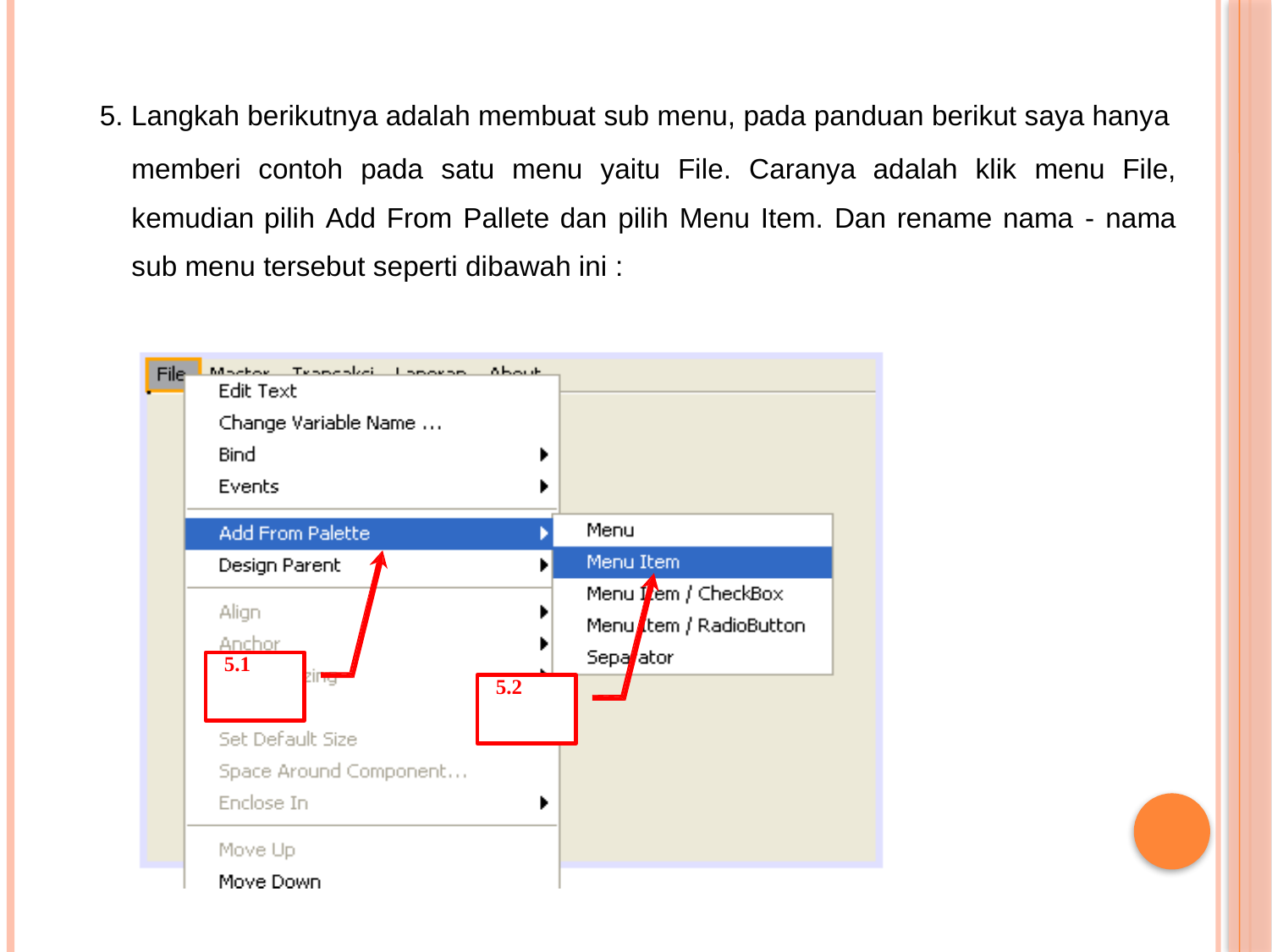

5. Langkah berikutnya adalah membuat sub menu, pada panduan berikut saya hanya
memberi contoh pada satu menu yaitu File. Caranya adalah klik menu File, kemudian pilih Add From Pallete dan pilih Menu Item. Dan rename nama - nama sub menu tersebut seperti dibawah ini :

5.1

5.2